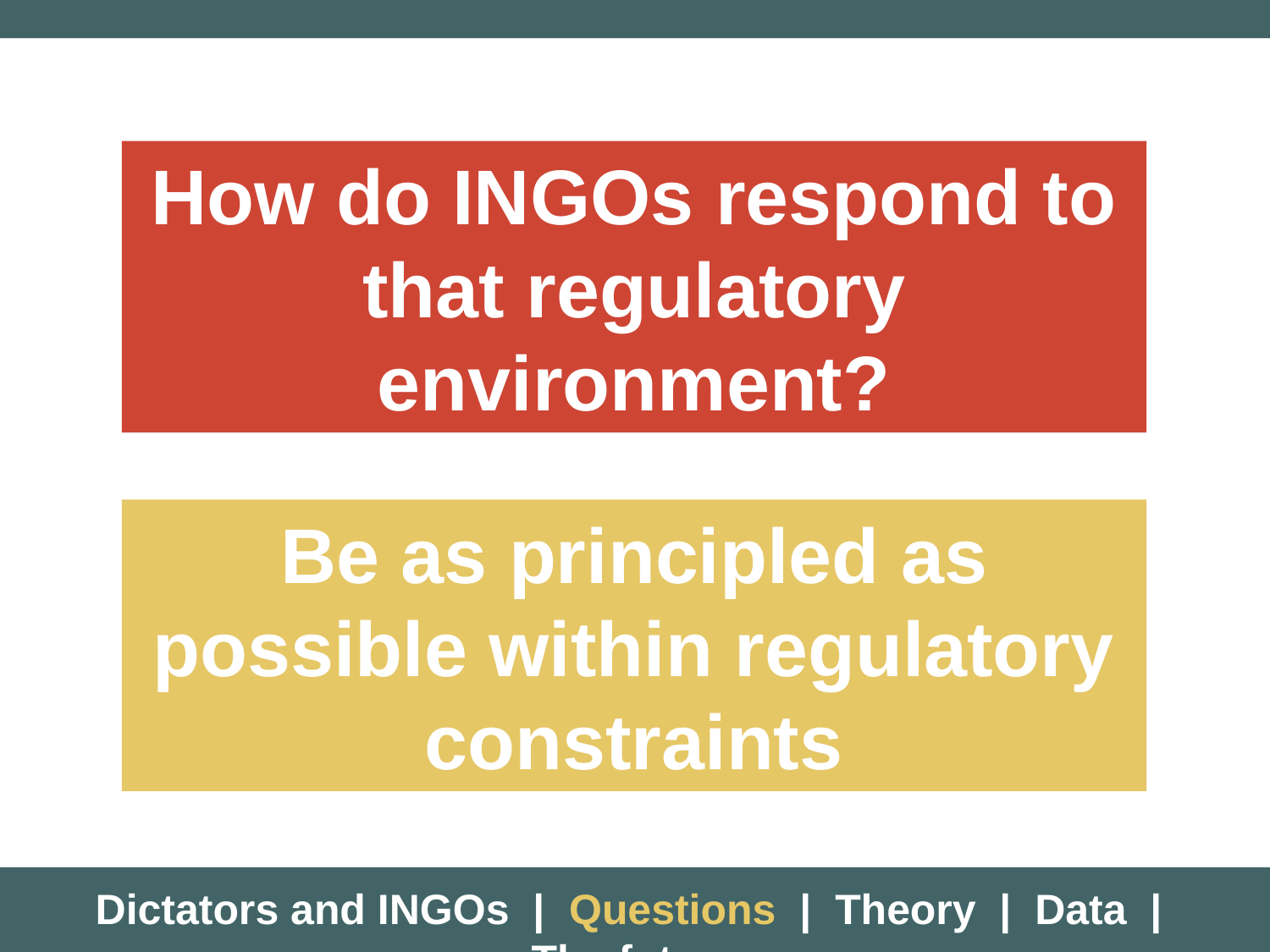

How do INGOs respond to that regulatory environment?
Be as principled as possible within regulatory constraints
Dictators and INGOs  |  Questions  |  Theory  |  Data  |  The future